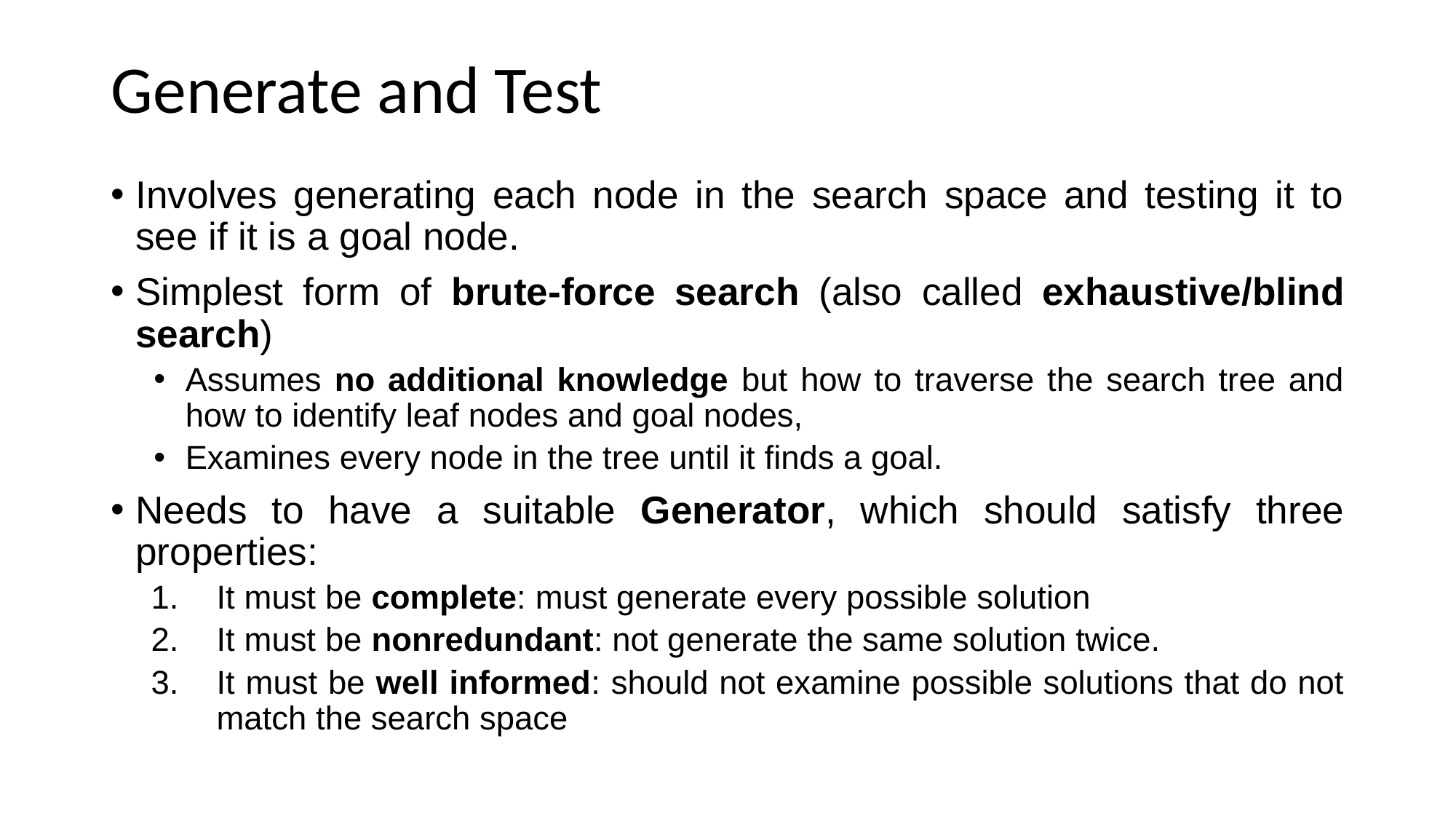

# Generate and Test
Involves generating each node in the search space and testing it to see if it is a goal node.
Simplest form of brute-force search (also called exhaustive/blind search)
Assumes no additional knowledge but how to traverse the search tree and how to identify leaf nodes and goal nodes,
Examines every node in the tree until it finds a goal.
Needs to have a suitable Generator, which should satisfy three properties:
It must be complete: must generate every possible solution
It must be nonredundant: not generate the same solution twice.
It must be well informed: should not examine possible solutions that do not match the search space